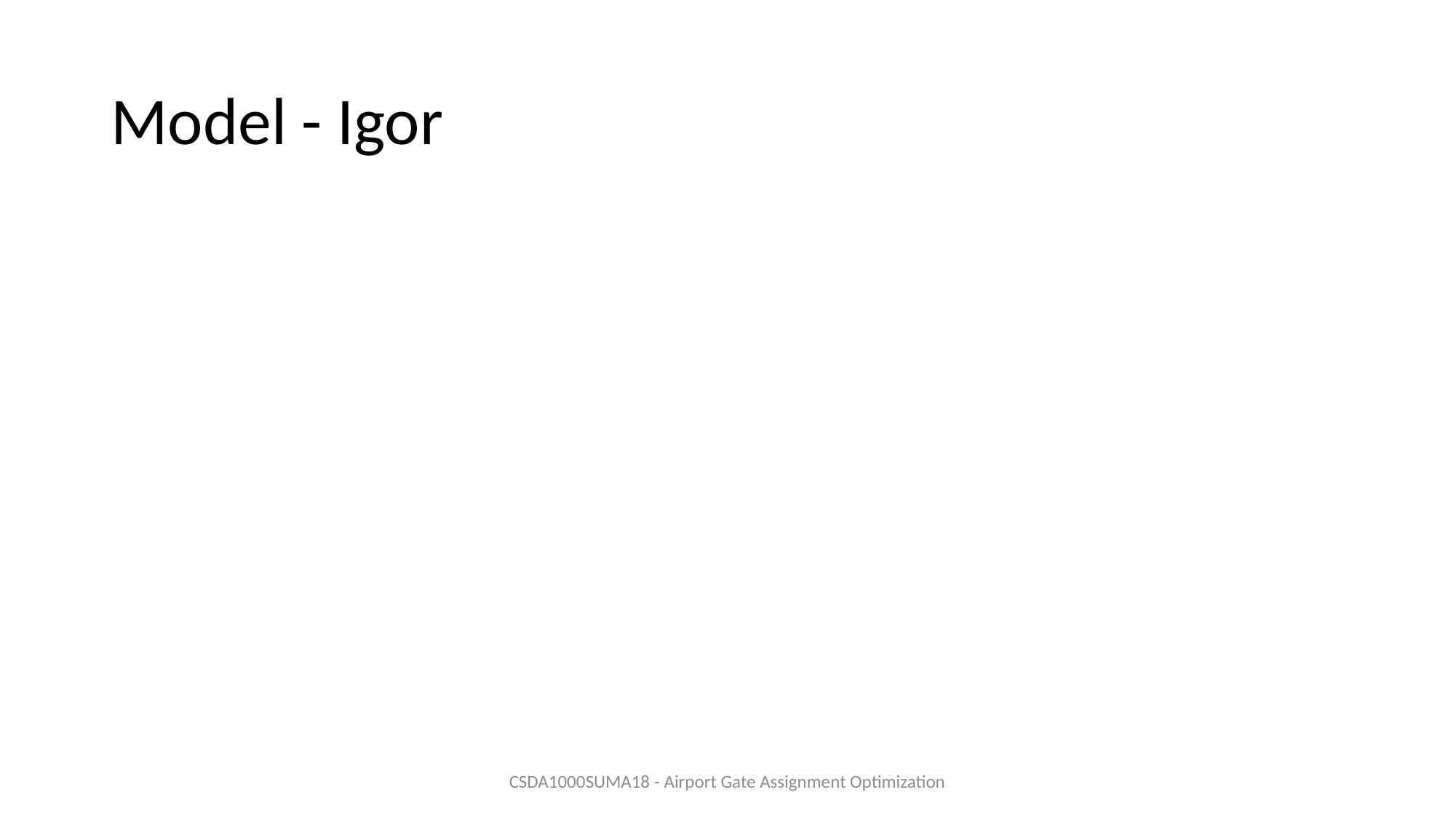

# Model - Igor

CSDA1000SUMA18 - Airport Gate Assignment Optimization